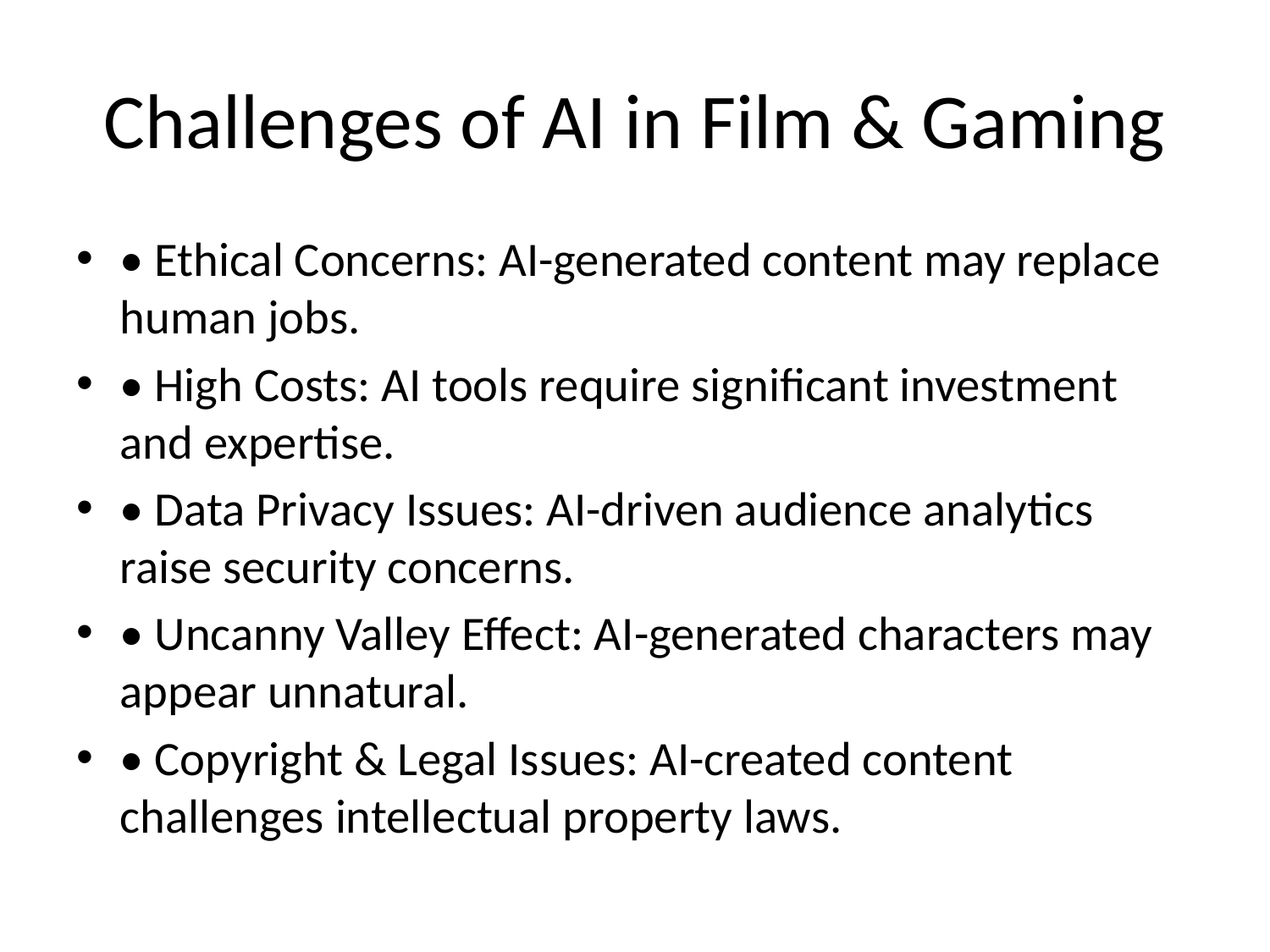

# Challenges of AI in Film & Gaming
• Ethical Concerns: AI-generated content may replace human jobs.
• High Costs: AI tools require significant investment and expertise.
• Data Privacy Issues: AI-driven audience analytics raise security concerns.
• Uncanny Valley Effect: AI-generated characters may appear unnatural.
• Copyright & Legal Issues: AI-created content challenges intellectual property laws.